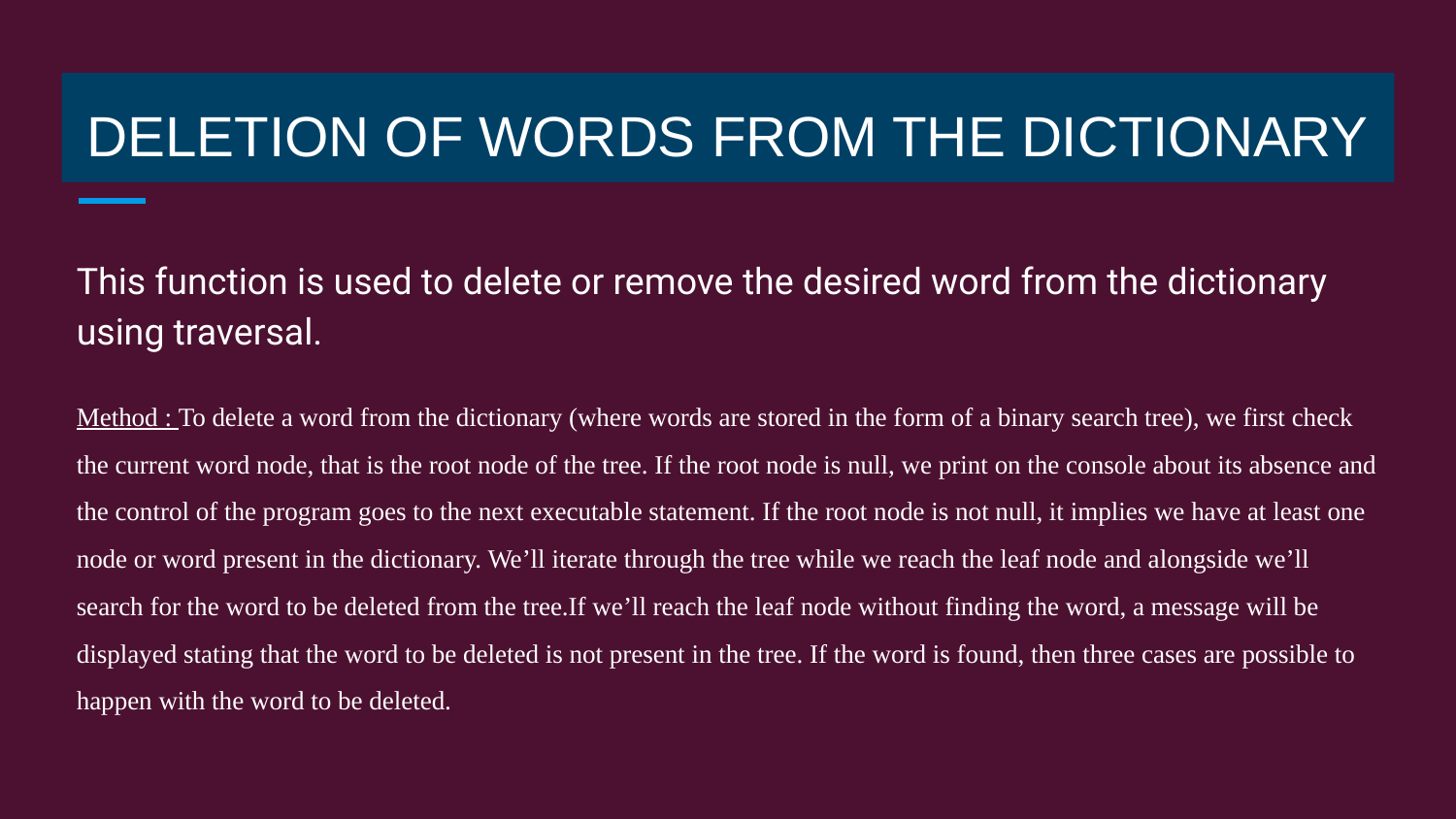

# DELETION OF WORDS FROM THE DICTIONARY
This function is used to delete or remove the desired word from the dictionary using traversal.
Method : To delete a word from the dictionary (where words are stored in the form of a binary search tree), we first check the current word node, that is the root node of the tree. If the root node is null, we print on the console about its absence and the control of the program goes to the next executable statement. If the root node is not null, it implies we have at least one node or word present in the dictionary. We’ll iterate through the tree while we reach the leaf node and alongside we’ll search for the word to be deleted from the tree.If we’ll reach the leaf node without finding the word, a message will be displayed stating that the word to be deleted is not present in the tree. If the word is found, then three cases are possible to happen with the word to be deleted.